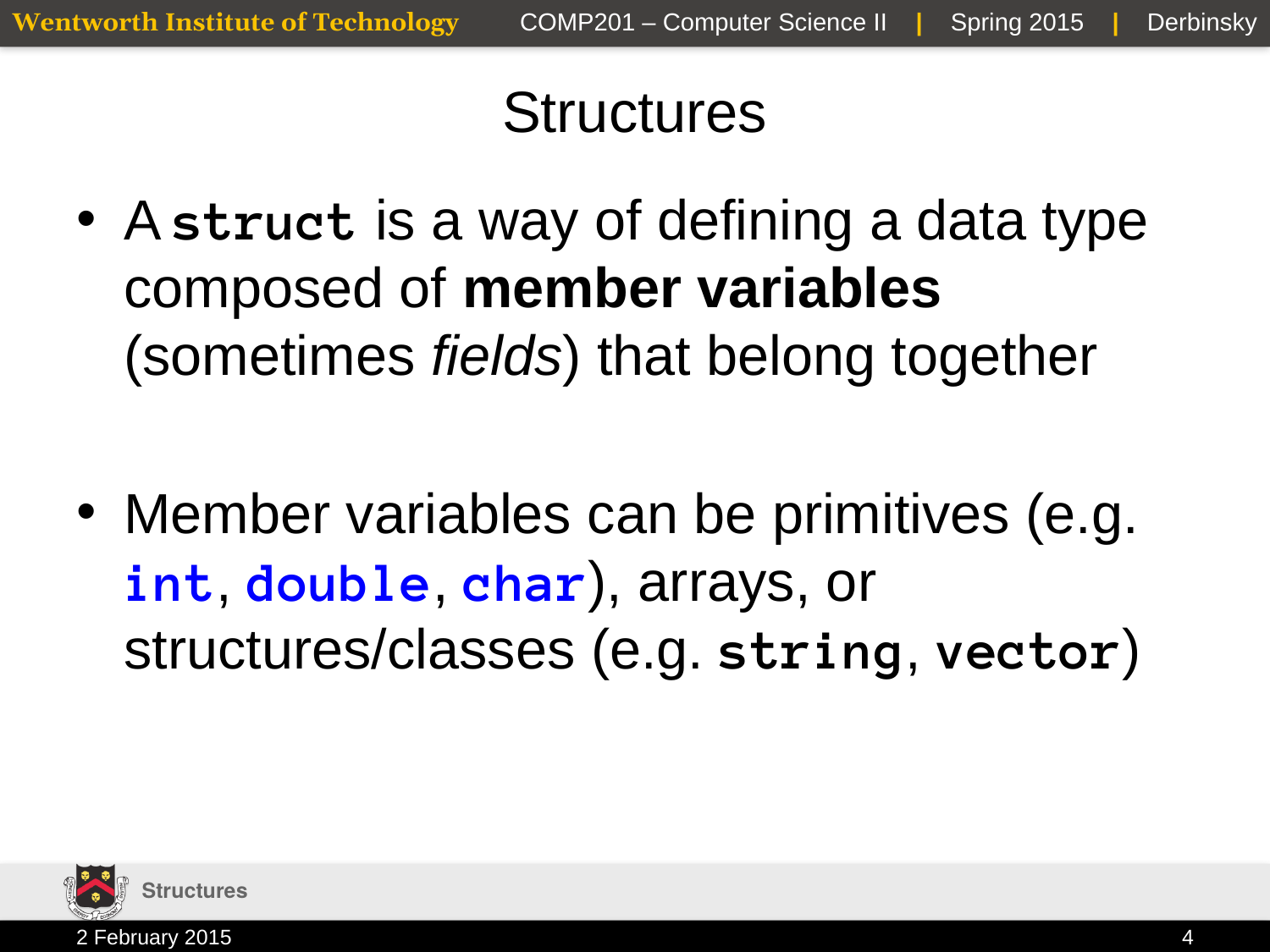

# Structures
A struct is a way of defining a data type composed of member variables (sometimes fields) that belong together

Member variables can be primitives (e.g. int, double, char), arrays, or structures/classes (e.g. string, vector)
Structures
2 February 2015
4